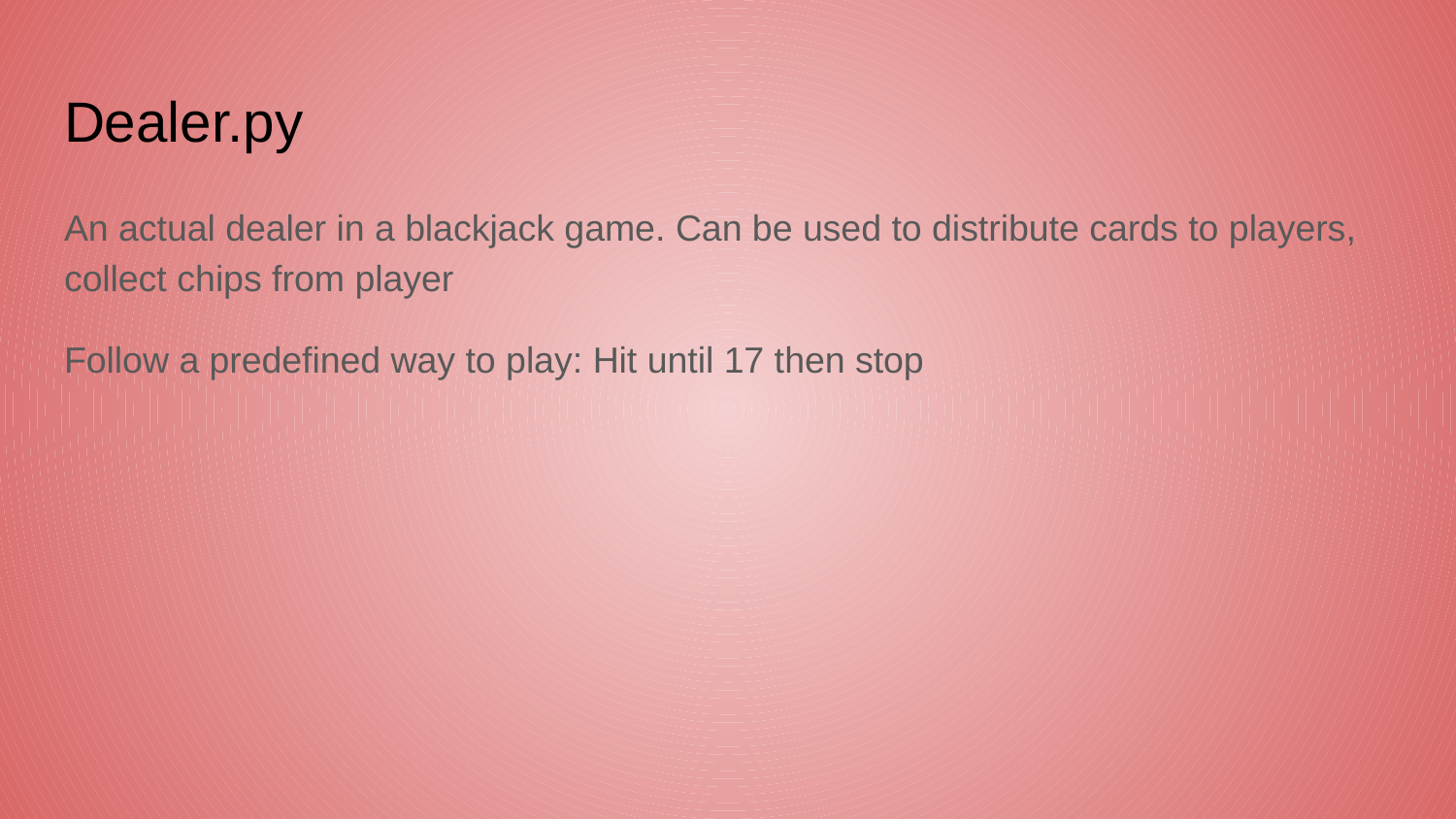

# Dealer.py
An actual dealer in a blackjack game. Can be used to distribute cards to players, collect chips from player
Follow a predefined way to play: Hit until 17 then stop